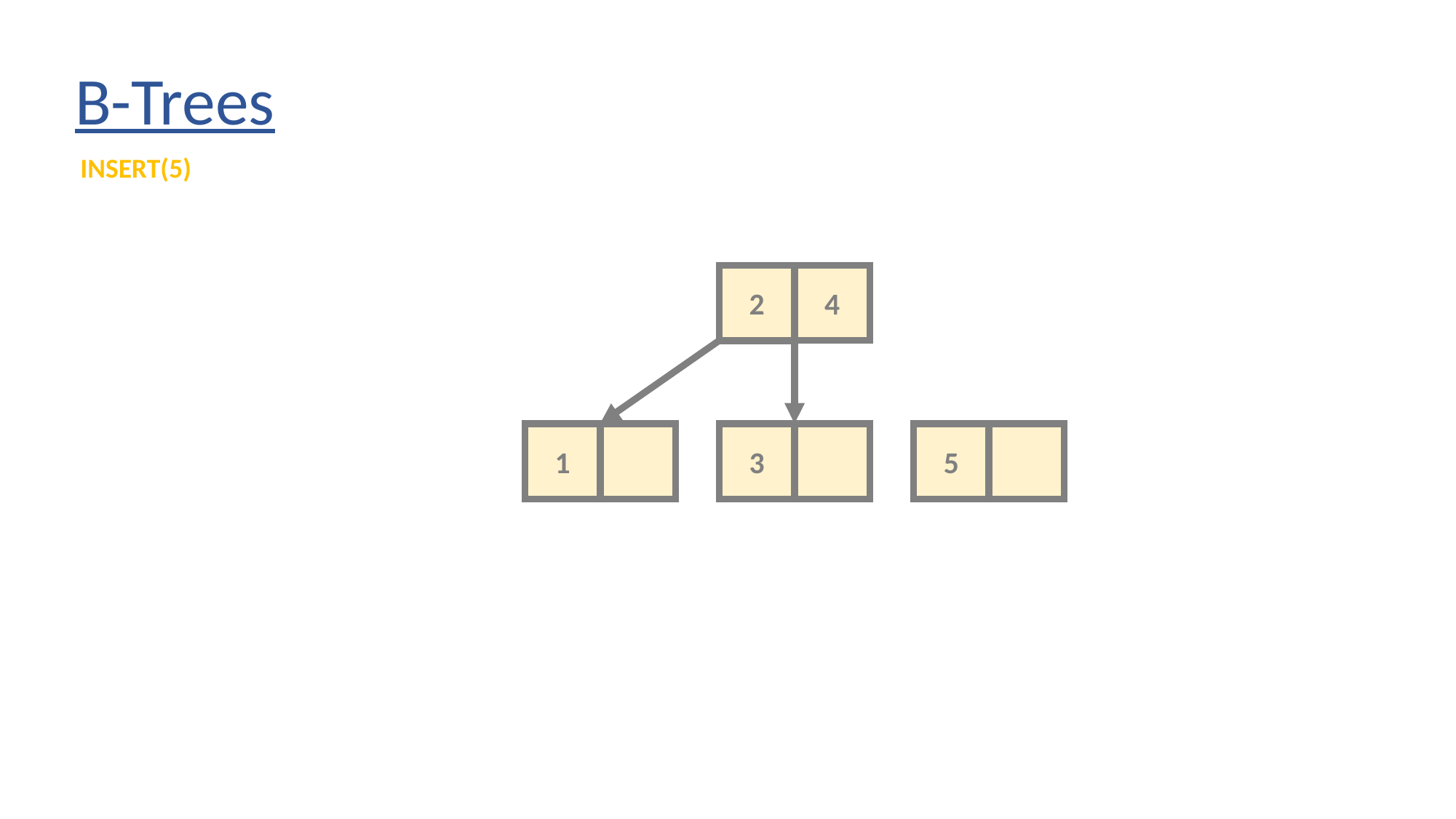

# B-Trees
INSERT(5)
4
2

1
3
5